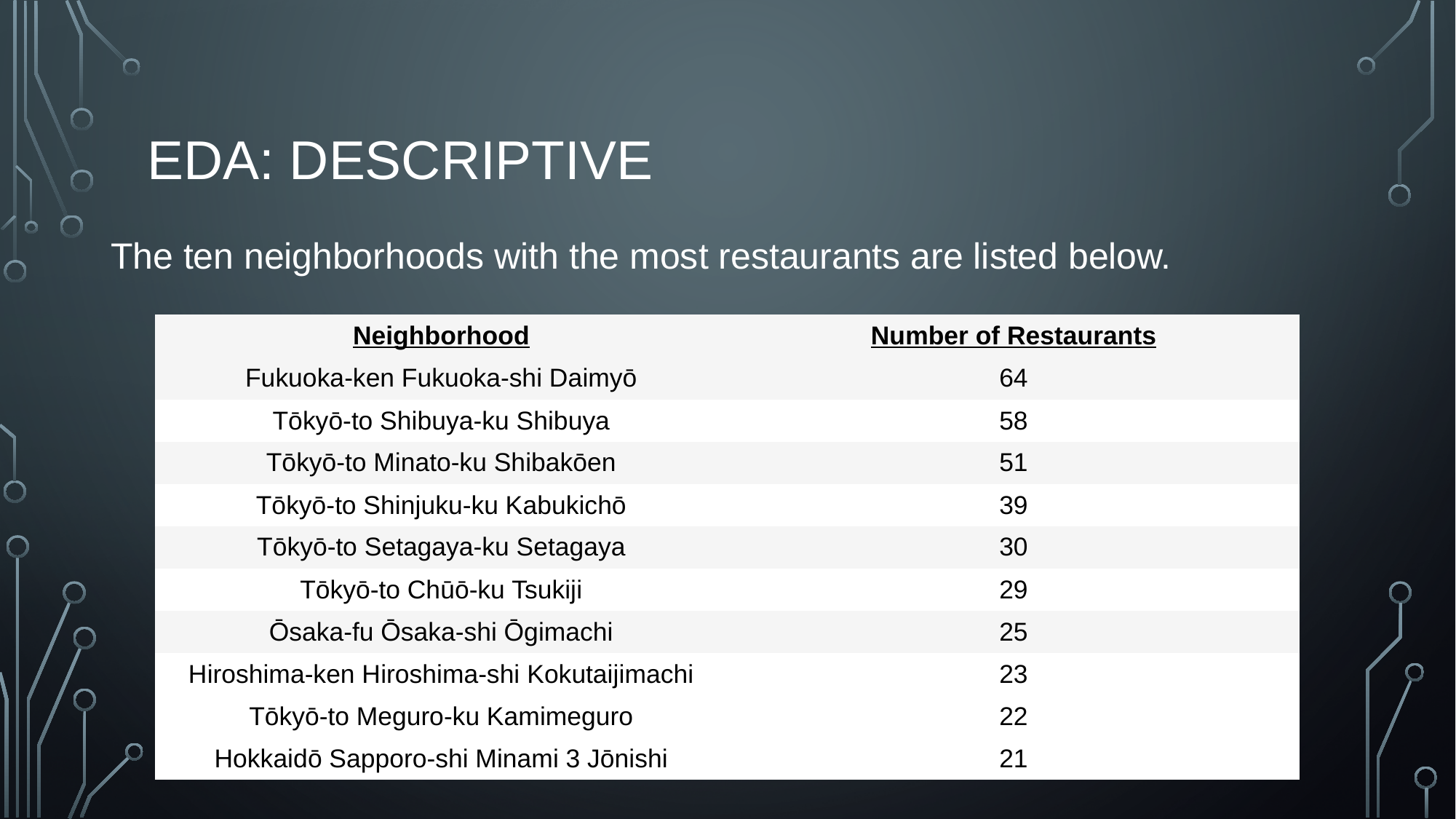

# EDA: Descriptive
The ten neighborhoods with the most restaurants are listed below.
| Neighborhood | Number of Restaurants |
| --- | --- |
| Fukuoka-ken Fukuoka-shi Daimyō | 64 |
| Tōkyō-to Shibuya-ku Shibuya | 58 |
| Tōkyō-to Minato-ku Shibakōen | 51 |
| Tōkyō-to Shinjuku-ku Kabukichō | 39 |
| Tōkyō-to Setagaya-ku Setagaya | 30 |
| Tōkyō-to Chūō-ku Tsukiji | 29 |
| Ōsaka-fu Ōsaka-shi Ōgimachi | 25 |
| Hiroshima-ken Hiroshima-shi Kokutaijimachi | 23 |
| Tōkyō-to Meguro-ku Kamimeguro | 22 |
| Hokkaidō Sapporo-shi Minami 3 Jōnishi | 21 |